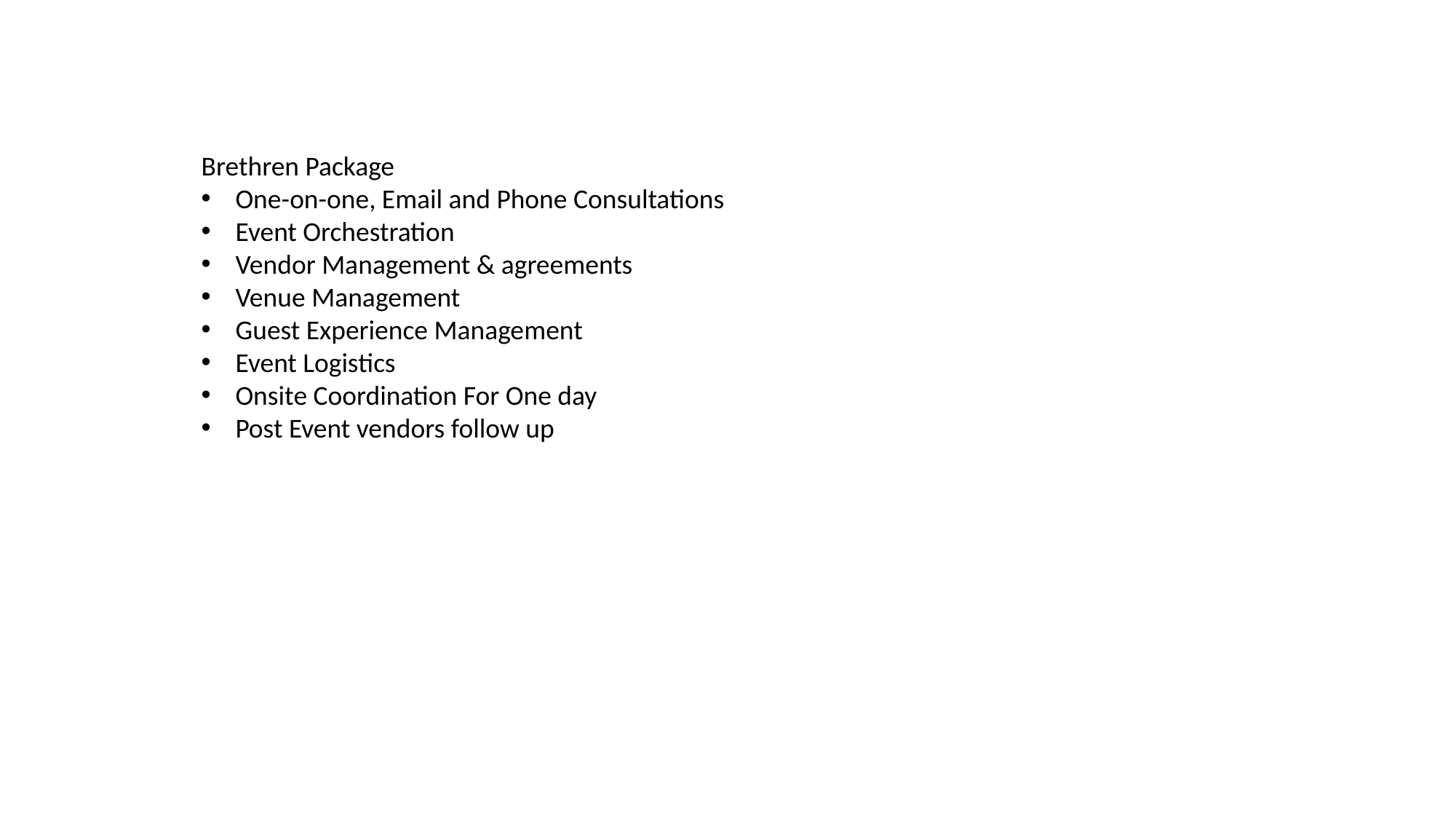

Brethren Package
One-on-one, Email and Phone Consultations
Event Orchestration
Vendor Management & agreements
Venue Management
Guest Experience Management
Event Logistics
Onsite Coordination For One day
Post Event vendors follow up